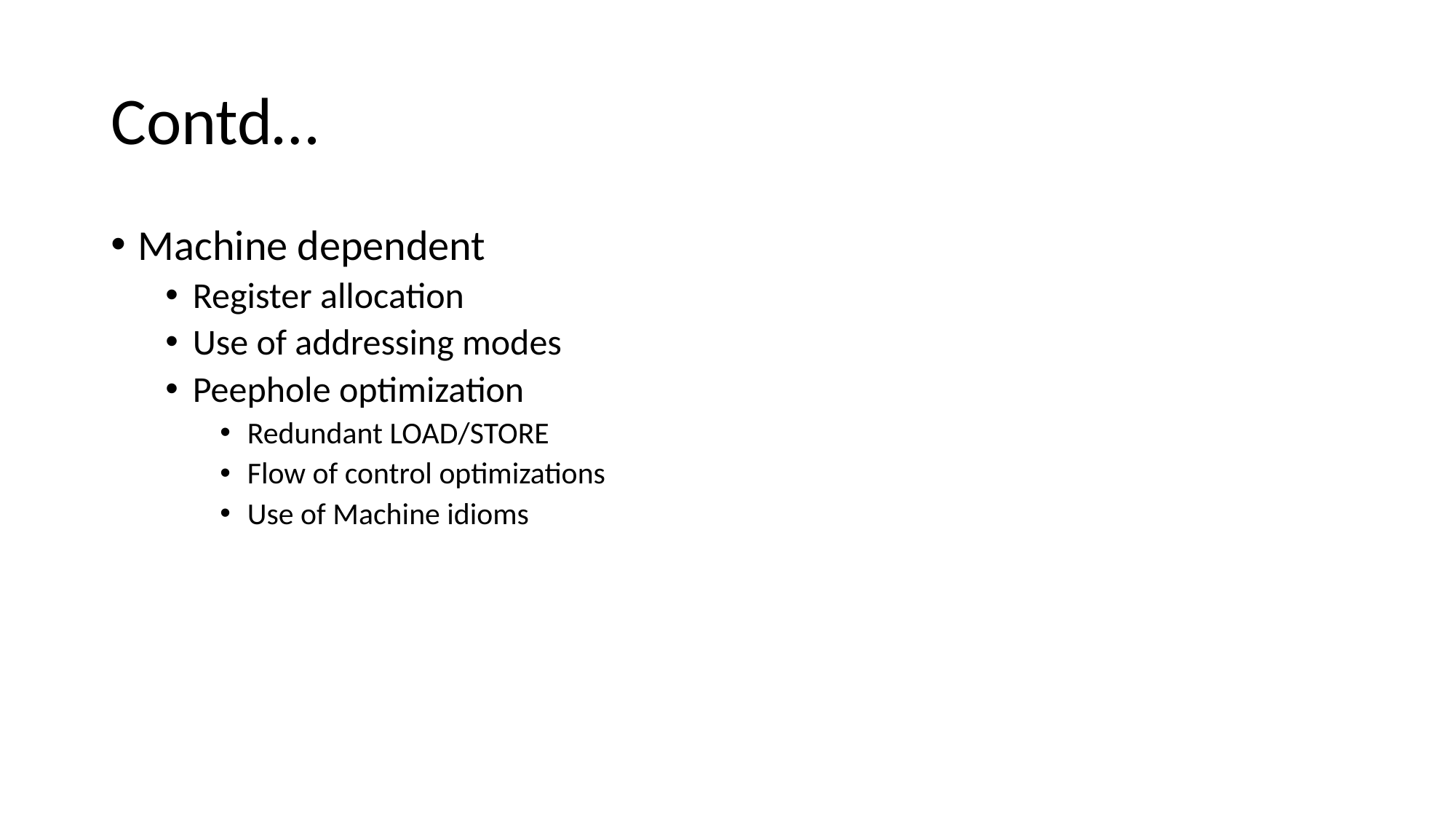

# Contd…
Machine dependent
Register allocation
Use of addressing modes
Peephole optimization
Redundant LOAD/STORE
Flow of control optimizations
Use of Machine idioms